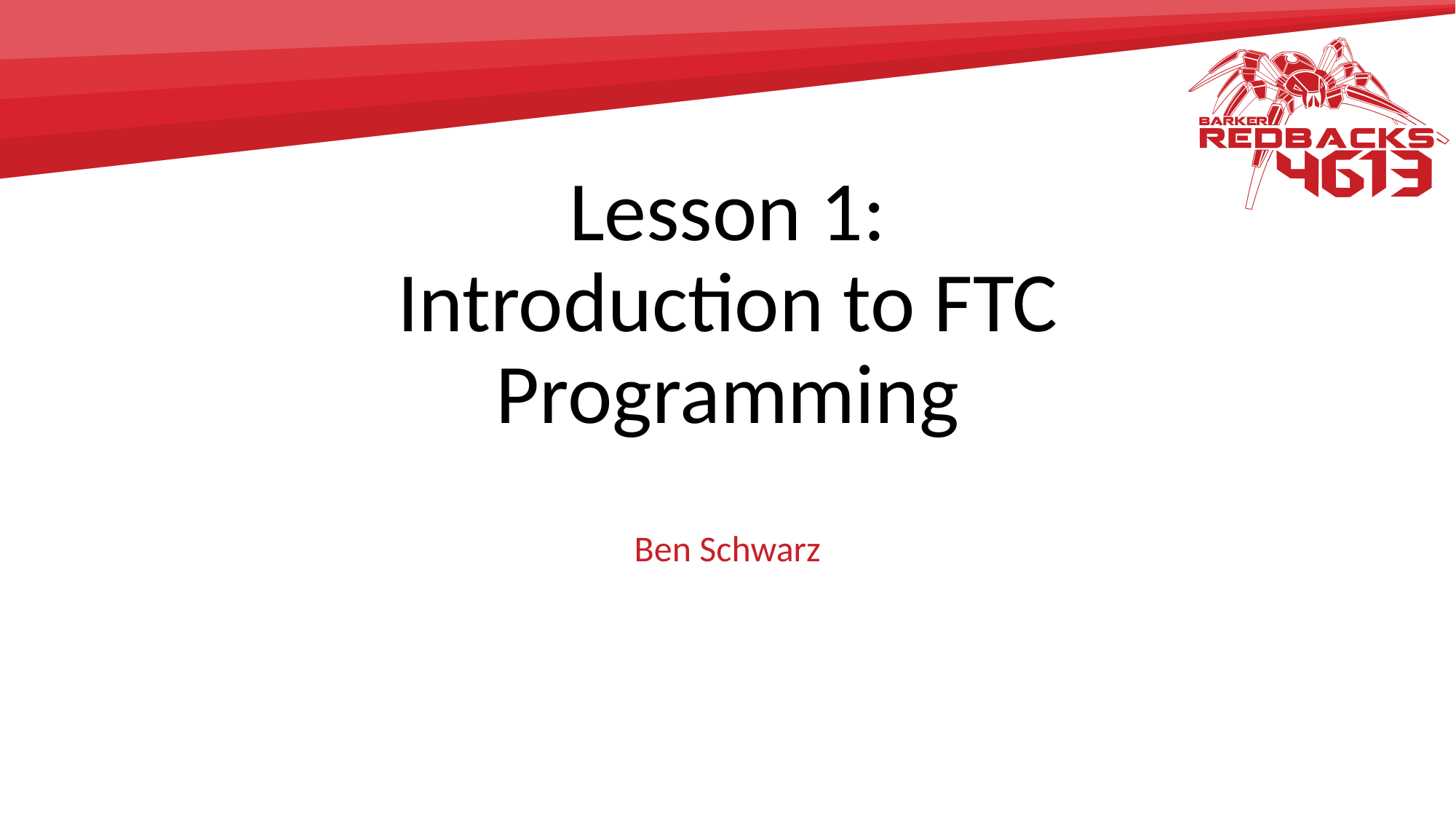

# Lesson 1: Introduction to FTC Programming

Ben Schwarz